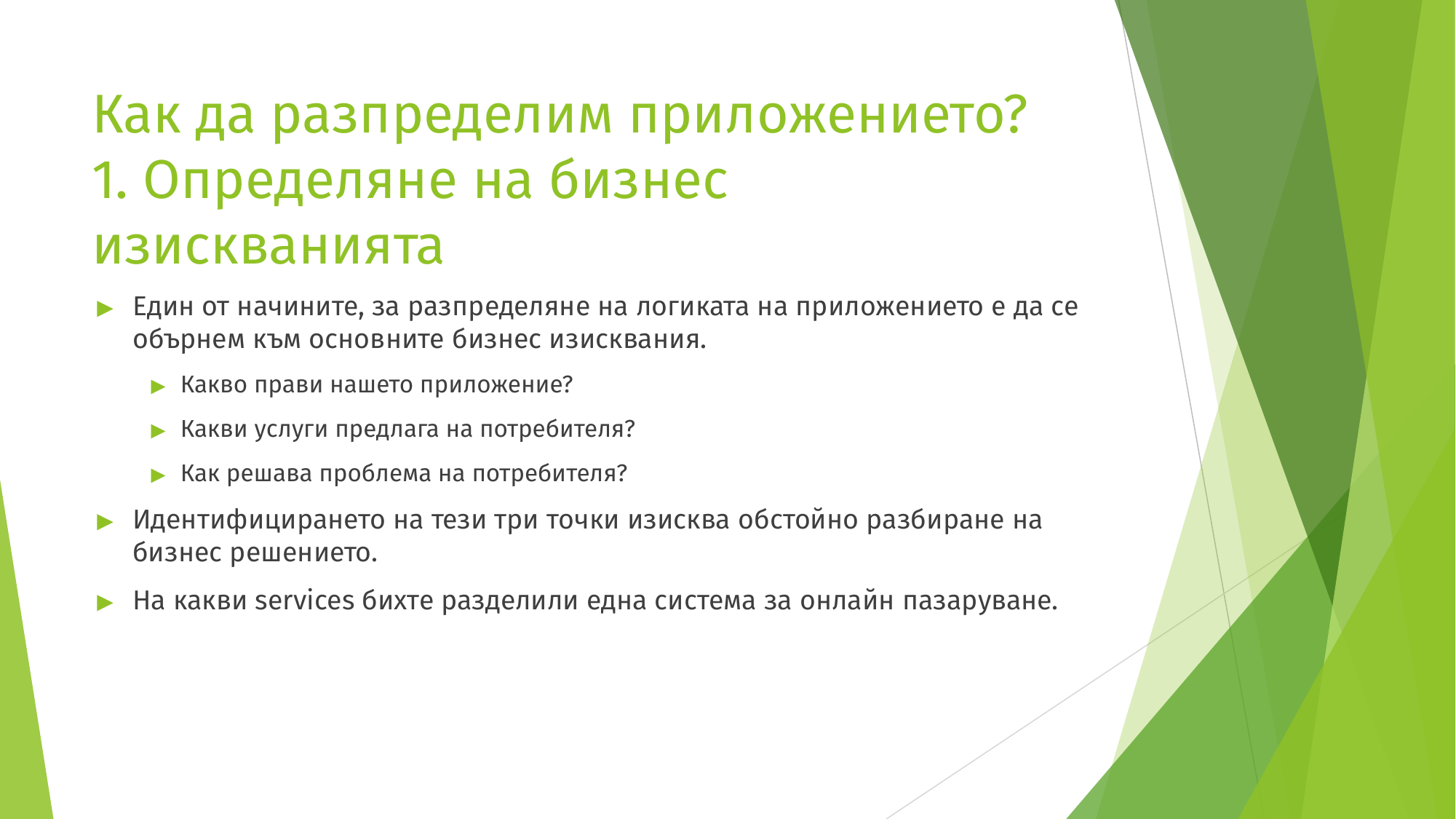

# Как да разпределим приложението? 1. Определяне на бизнес изискванията
Един от начините, за разпределяне на логиката на приложението е да се обърнем към основните бизнес изисквания.
Какво прави нашето приложение?
Какви услуги предлага на потребителя?
Как решава проблема на потребителя?
Идентифицирането на тези три точки изисква обстойно разбиране на бизнес решението.
На какви services бихте разделили една система за онлайн пазаруване.